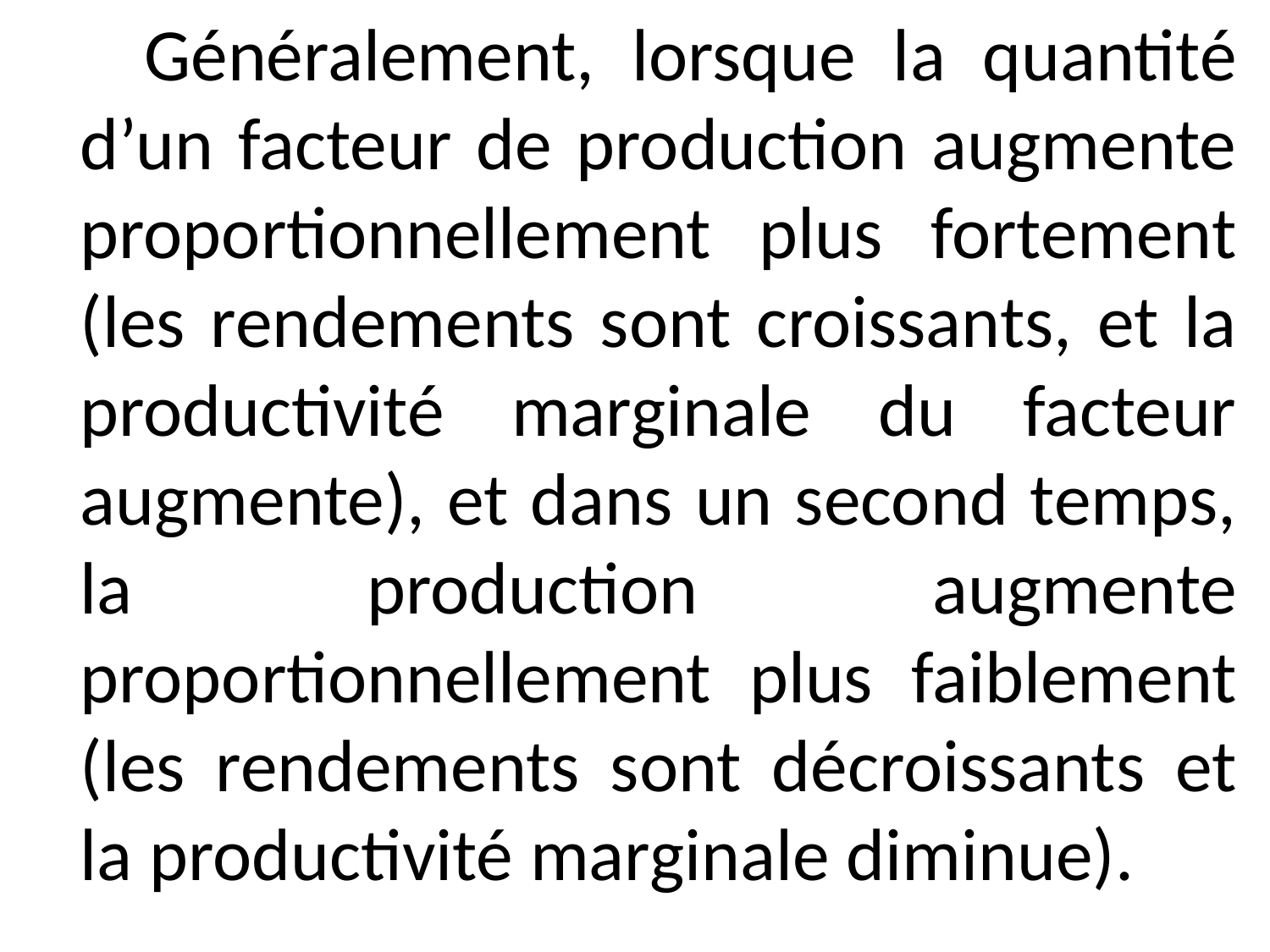

Généralement, lorsque la quantité d’un facteur de production augmente proportionnellement plus fortement (les rendements sont croissants, et la productivité marginale du facteur augmente), et dans un second temps, la production augmente proportionnellement plus faiblement (les rendements sont décroissants et la productivité marginale diminue).